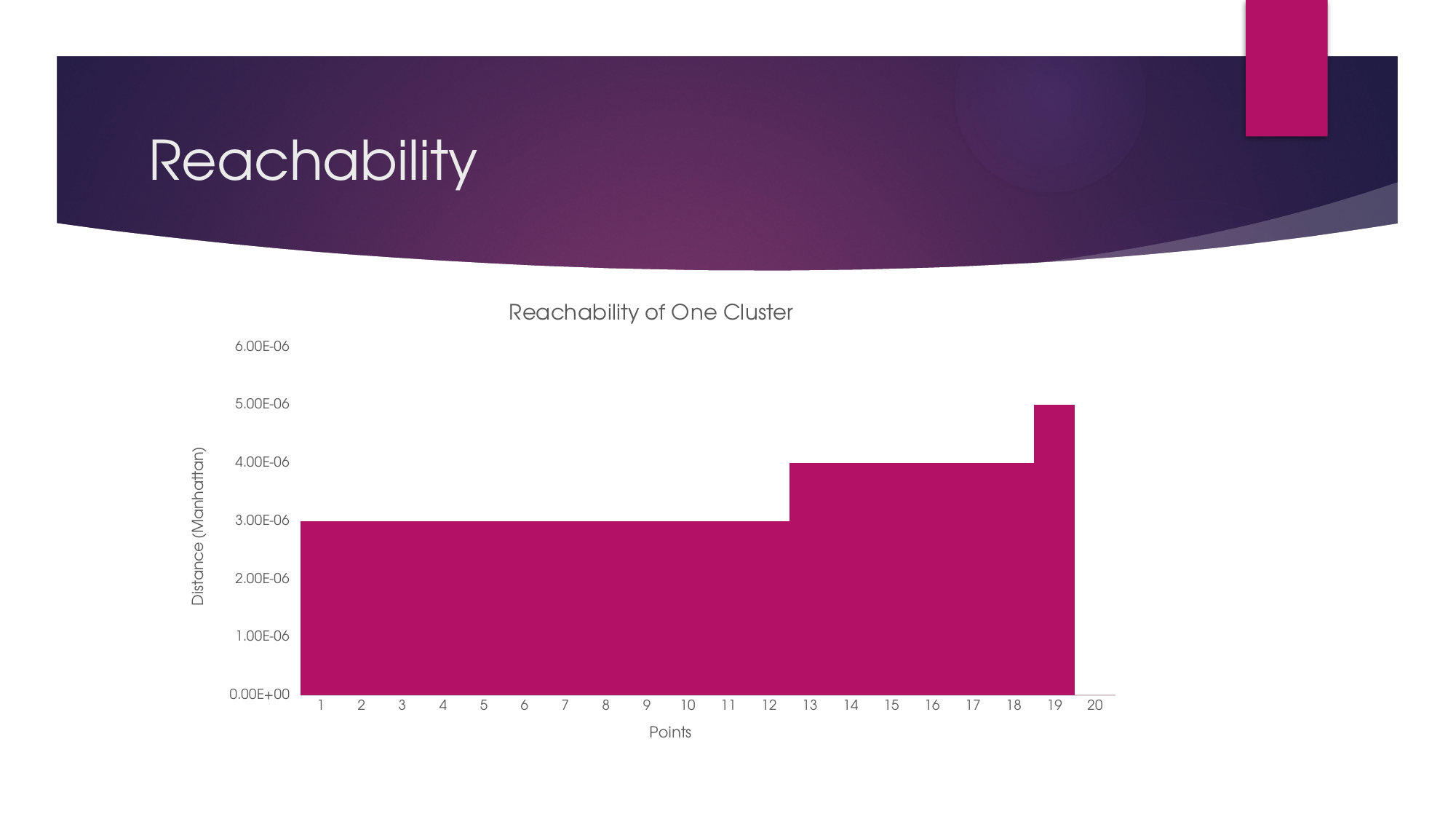

# Reachability

### Chart: Reachability of One Cluster

| Category |  |
|---|---|